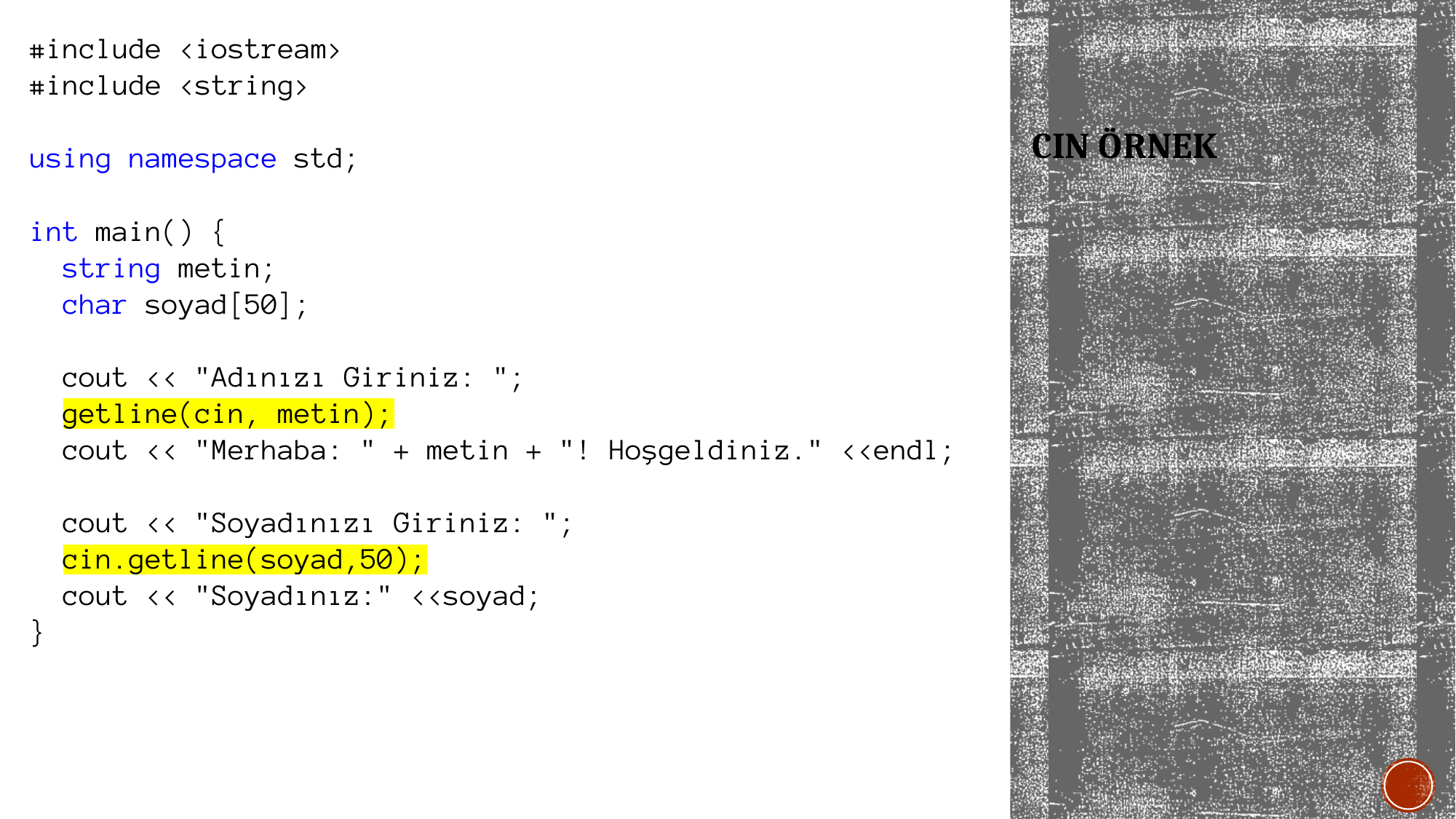

#include <iostream>
#include <string>

using namespace std;

int main() {
  string metin;
  char soyad[50];

  cout << "Adınızı Giriniz: ";
  getline(cin, metin);
  cout << "Merhaba: " + metin + "! Hoşgeldiniz." <<endl;

  cout << "Soyadınızı Giriniz: ";
  cin.getline(soyad,50);
  cout << "Soyadınız:" <<soyad;
}
# CIN Örnek